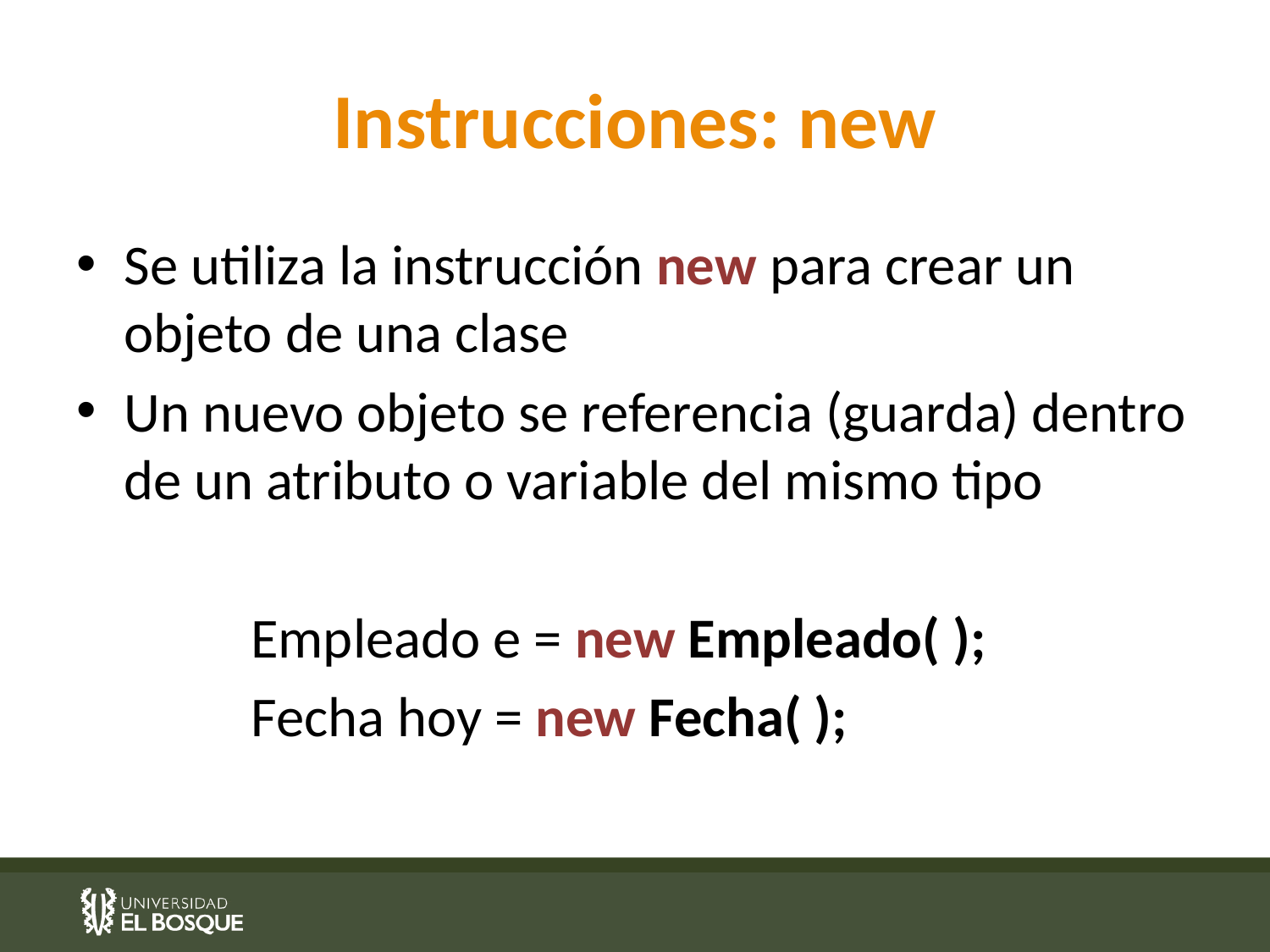

# Instrucciones: new
Se utiliza la instrucción new para crear un objeto de una clase
Un nuevo objeto se referencia (guarda) dentro de un atributo o variable del mismo tipo

		Empleado e = new Empleado( );
		Fecha hoy = new Fecha( );